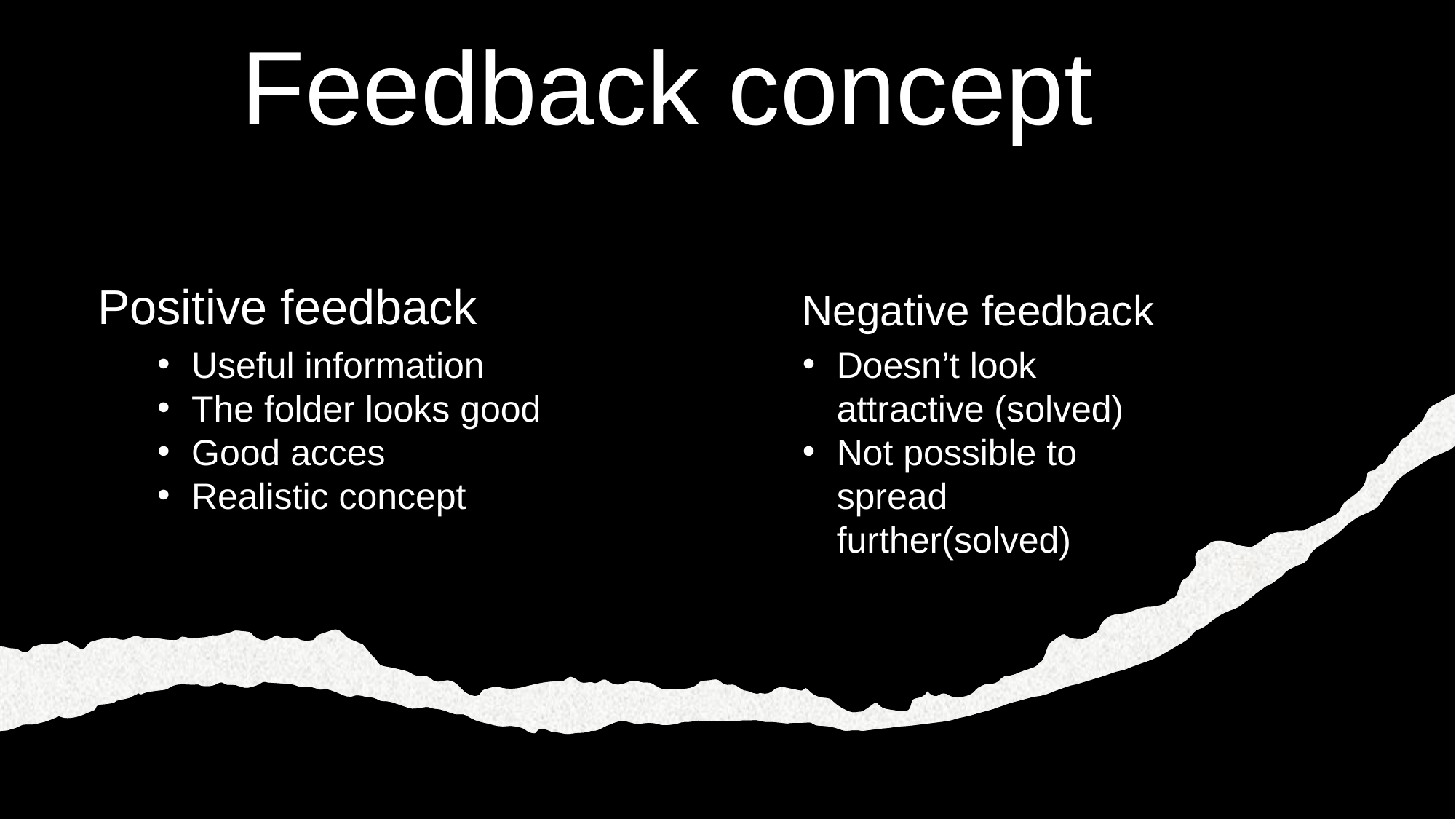

# Feedback concept
Positive feedback
Negative feedback
Useful information
The folder looks good
Good acces
Realistic concept
Doesn’t look attractive (solved)
Not possible to spread further(solved)